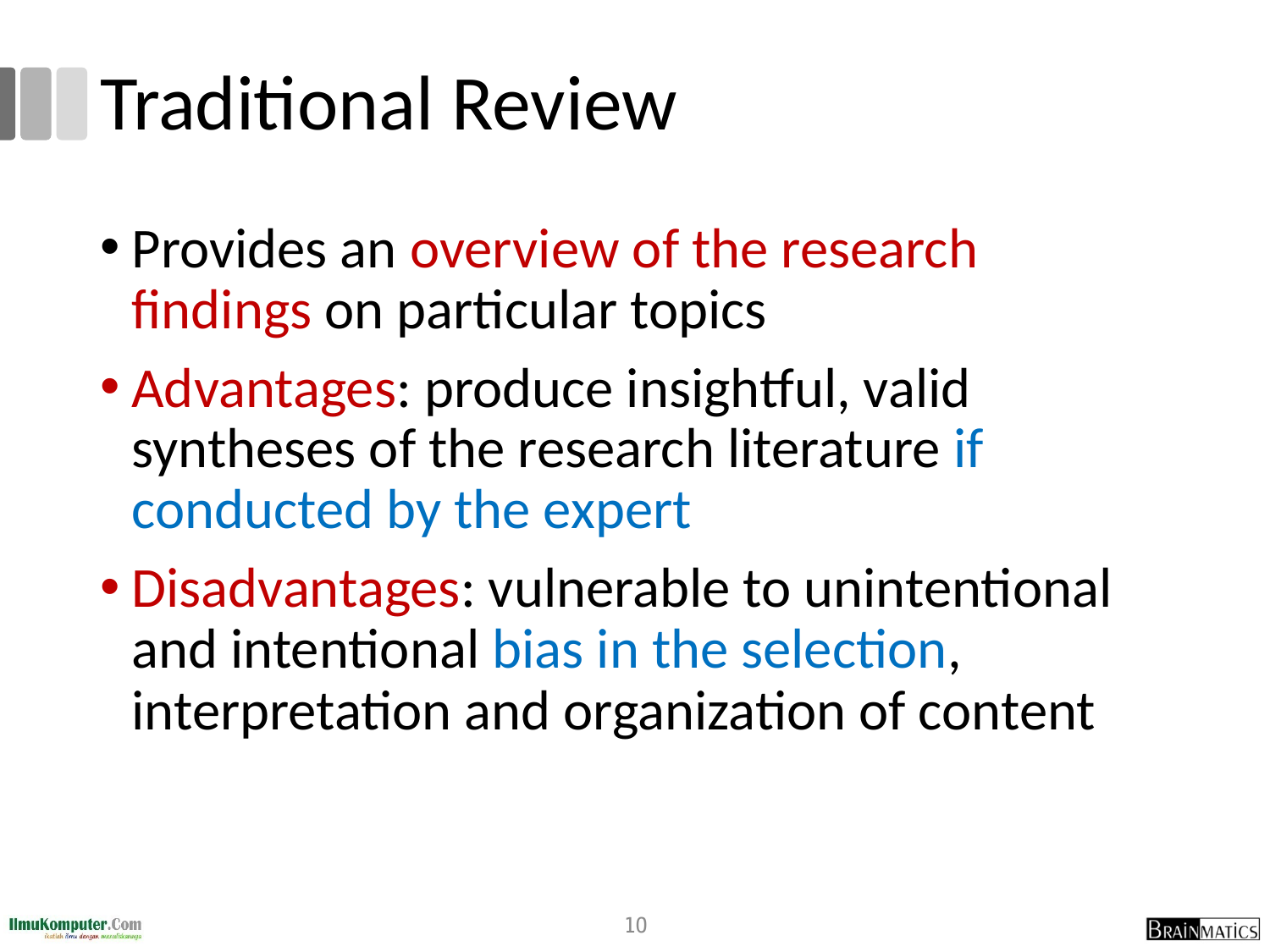

# Traditional Review
Provides an overview of the research findings on particular topics
Advantages: produce insightful, valid syntheses of the research literature if conducted by the expert
Disadvantages: vulnerable to unintentional and intentional bias in the selection, interpretation and organization of content

10